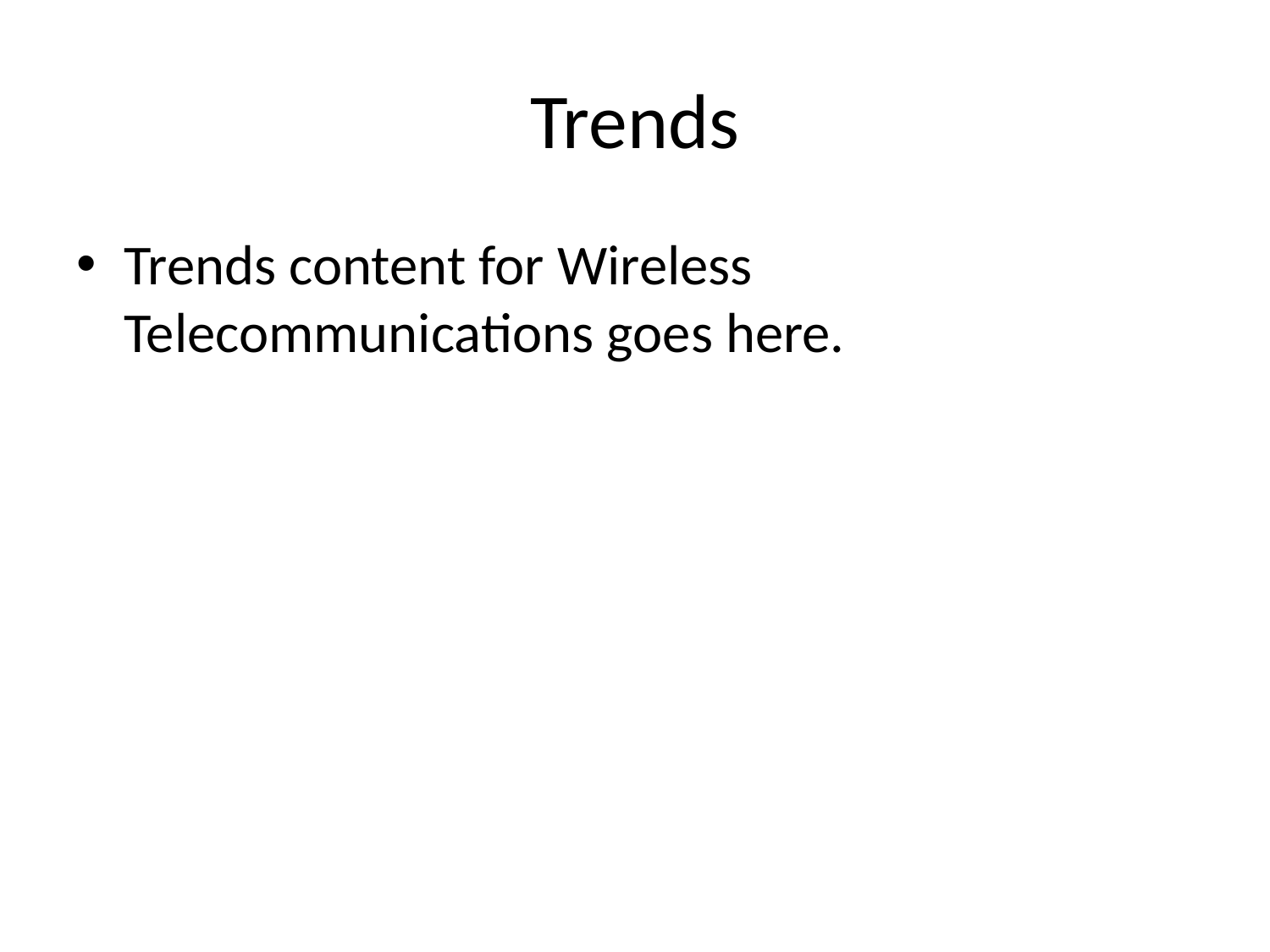

# Trends
Trends content for Wireless Telecommunications goes here.